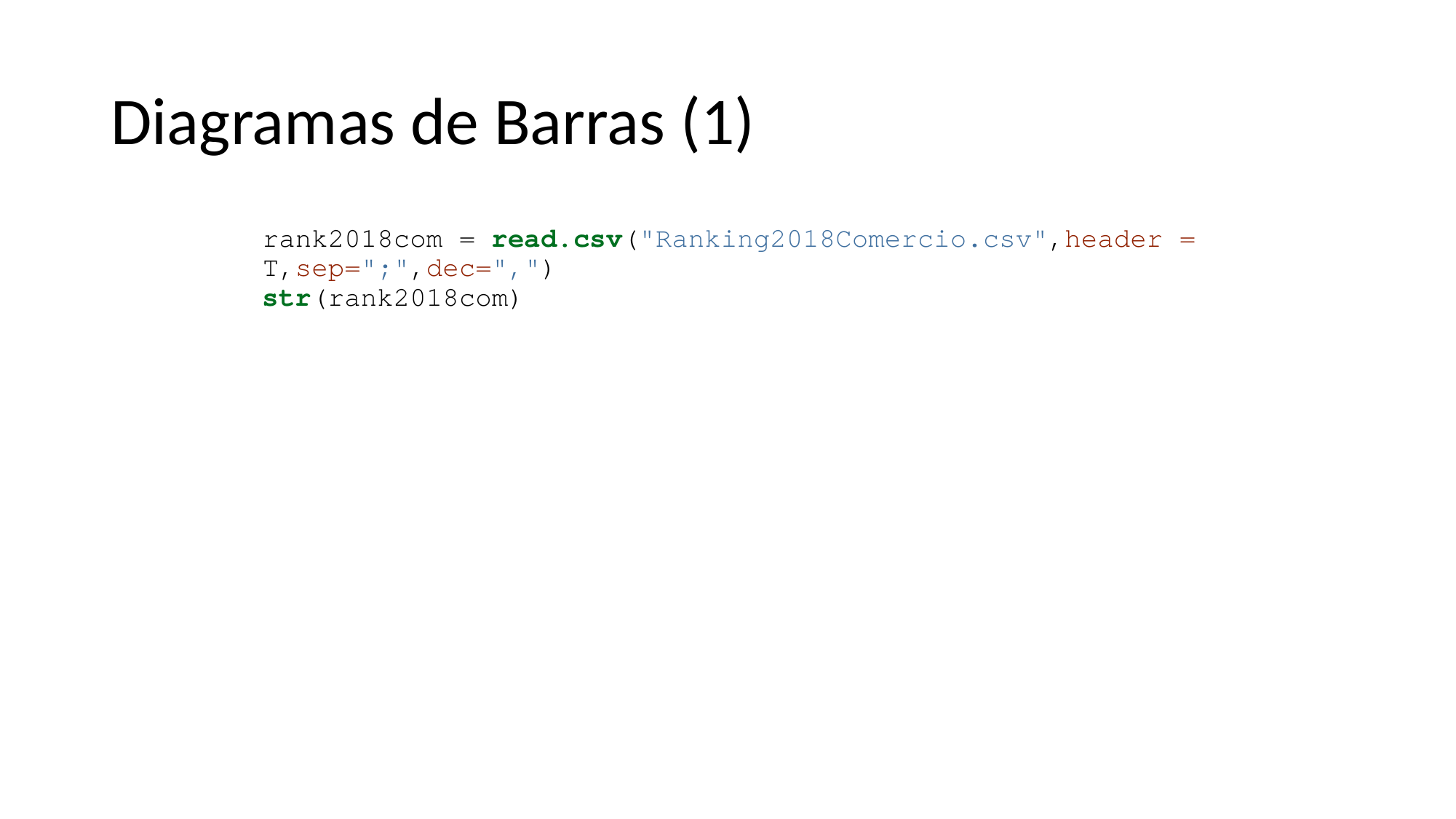

# Diagramas de Barras (1)
rank2018com = read.csv("Ranking2018Comercio.csv",header = T,sep=";",dec=",")
str(rank2018com)